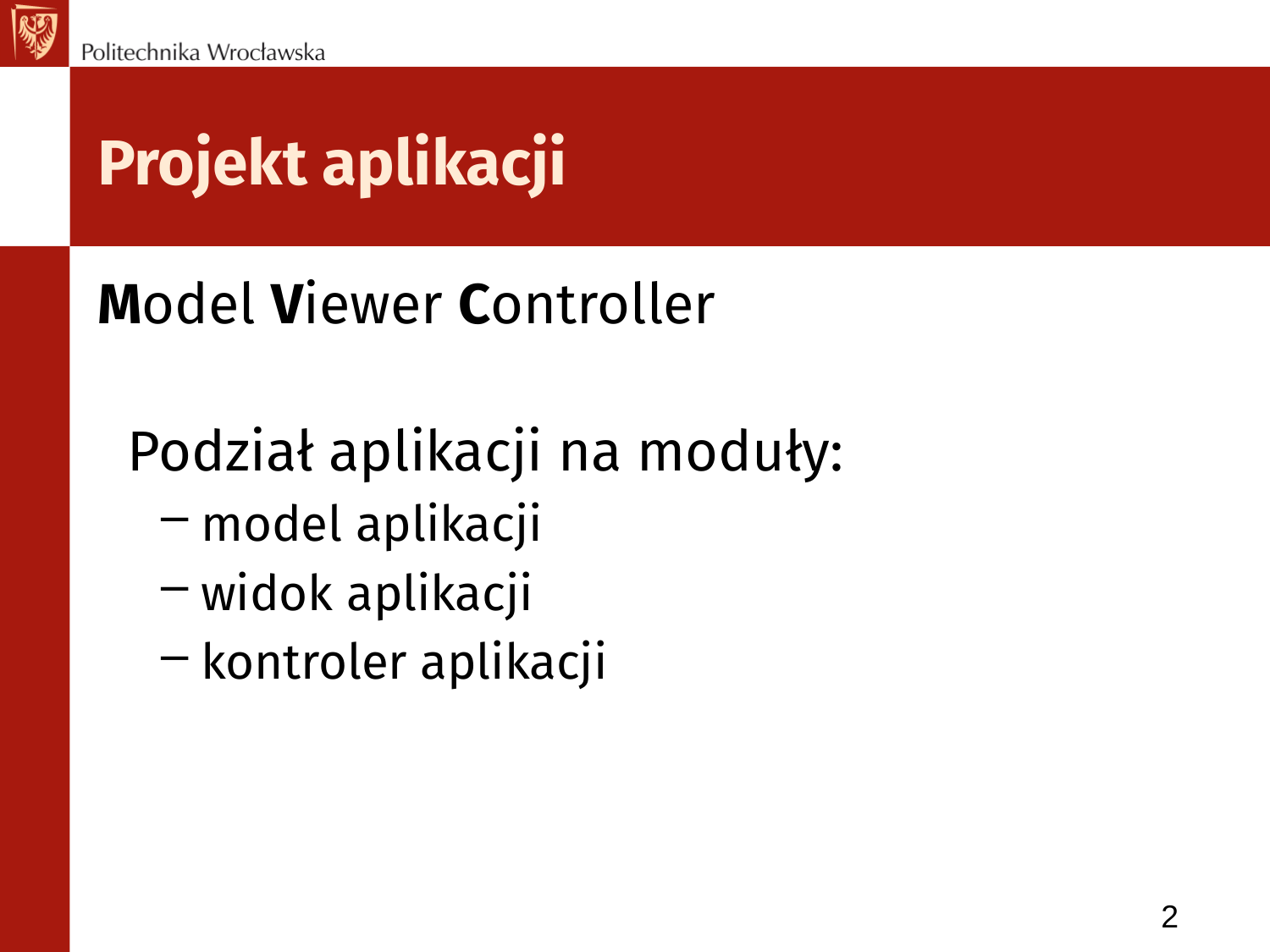

# Projekt aplikacji
Model Viewer Controller
  Podział aplikacji na moduły:
model aplikacji
widok aplikacji
kontroler aplikacji

2